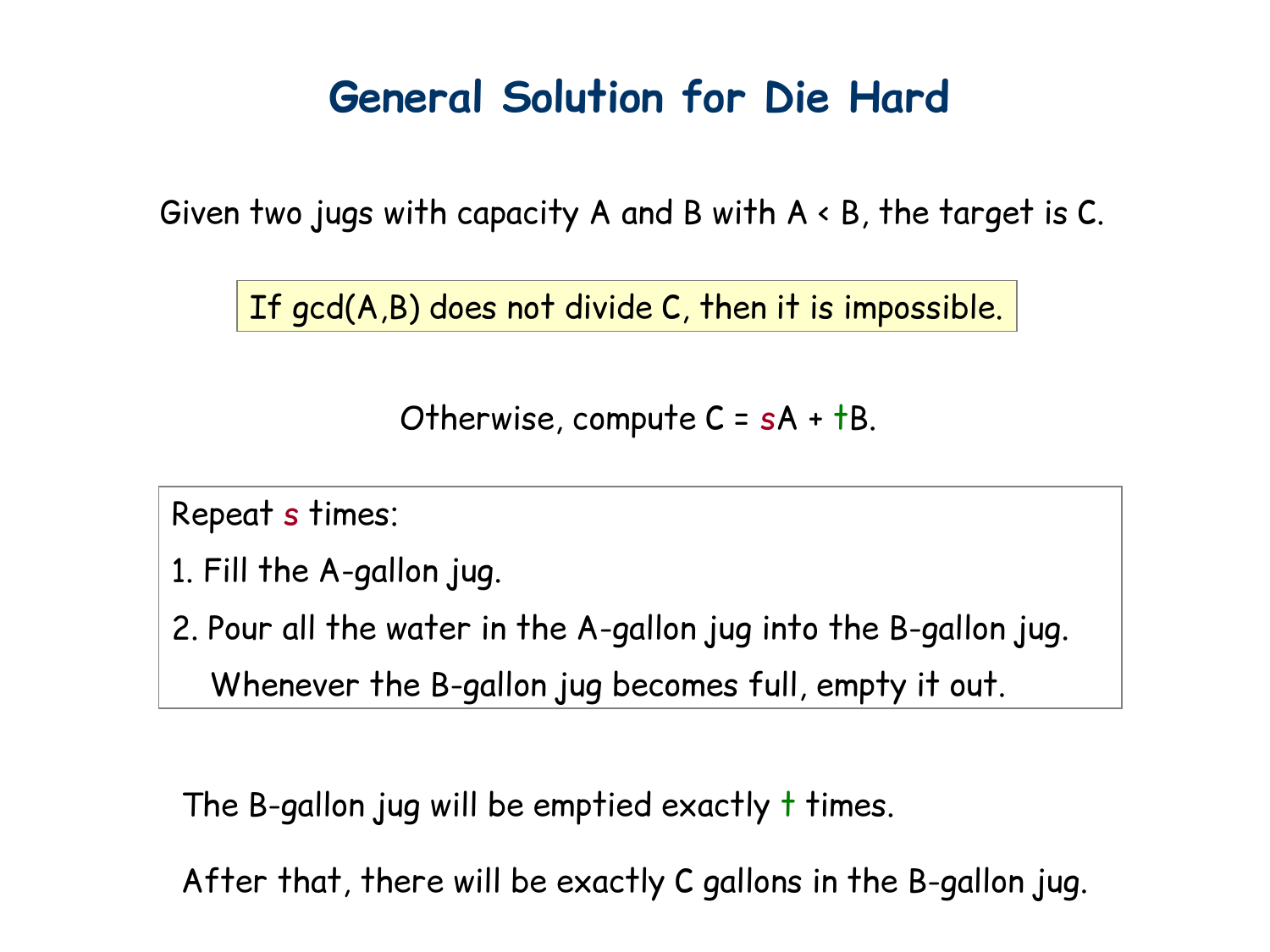

General Solution for Die Hard
Given two jugs with capacity A and B with A < B, the target is C.
If gcd(A,B) does not divide C, then it is impossible.
Otherwise, compute C = sA + tB.
Repeat s times:
1. Fill the A-gallon jug.
2. Pour all the water in the A-gallon jug into the B-gallon jug.
    Whenever the B-gallon jug becomes full, empty it out.
The B-gallon jug will be emptied exactly t times.

After that, there will be exactly C gallons in the B-gallon jug.